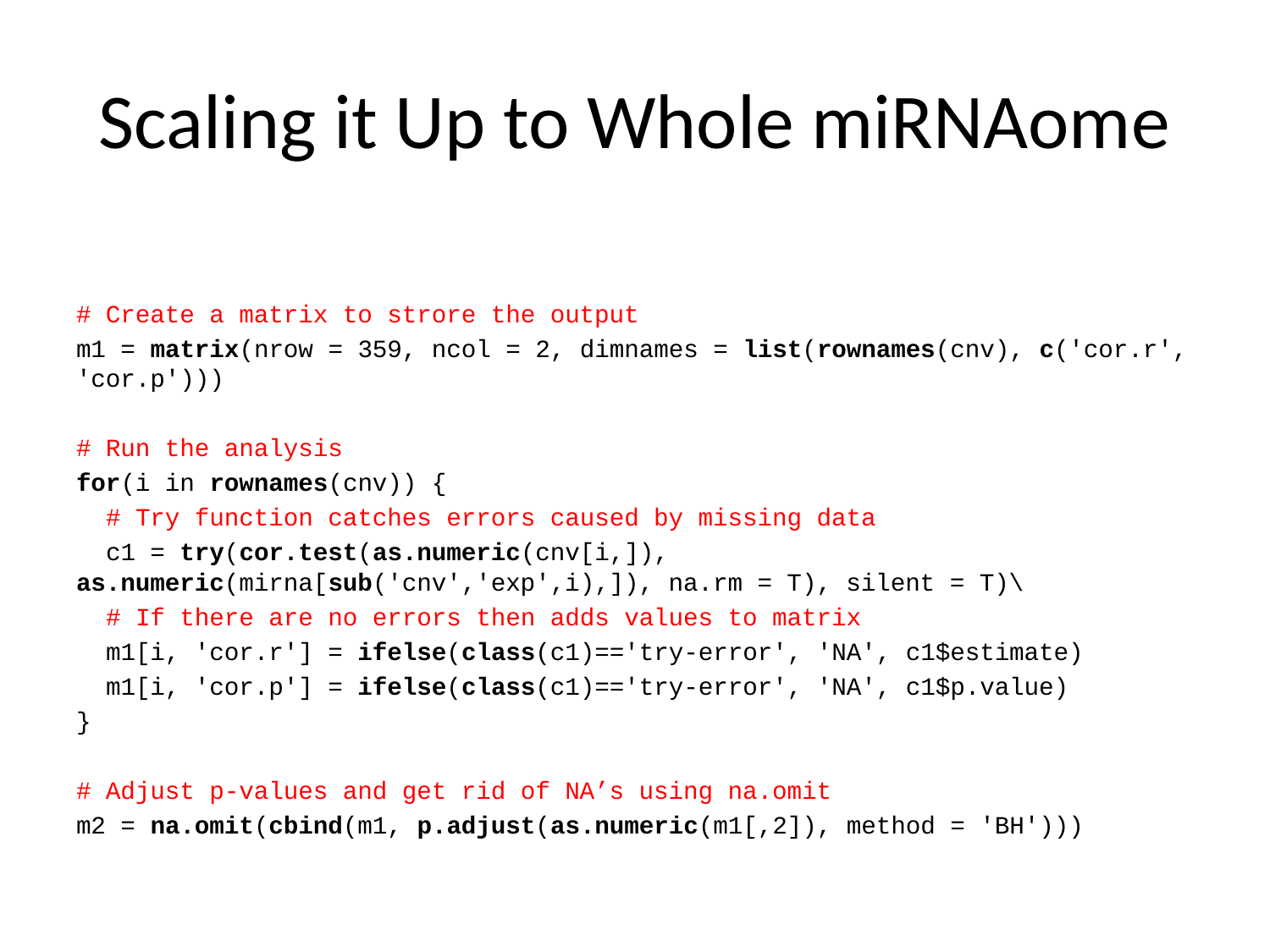

# Scaling it Up to Whole miRNAome

# Create a matrix to strore the output
m1 = matrix(nrow = 359, ncol = 2, dimnames = list(rownames(cnv), c('cor.r', 'cor.p')))

# Run the analysis
for(i in rownames(cnv)) {
  # Try function catches errors caused by missing data
  c1 = try(cor.test(as.numeric(cnv[i,]), as.numeric(mirna[sub('cnv','exp',i),]), na.rm = T), silent = T)\
  # If there are no errors then adds values to matrix
  m1[i, 'cor.r'] = ifelse(class(c1)=='try-error', 'NA', c1$estimate)
  m1[i, 'cor.p'] = ifelse(class(c1)=='try-error', 'NA', c1$p.value)
}

# Adjust p-values and get rid of NA’s using na.omit
m2 = na.omit(cbind(m1, p.adjust(as.numeric(m1[,2]), method = 'BH')))